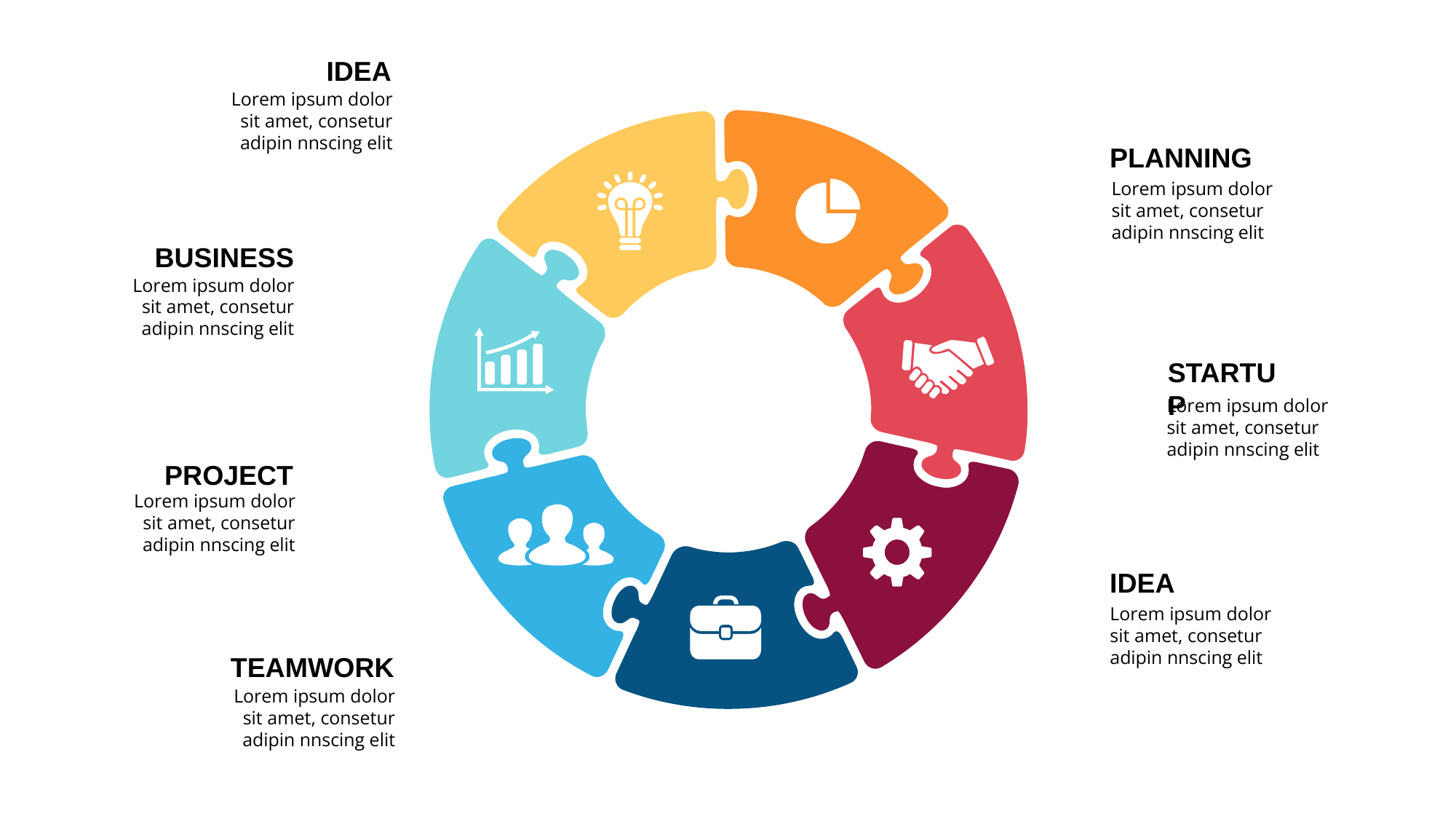

IDEA
Lorem ipsum dolor sit amet, consetur adipin nnscing elit

PLANNING

Lorem ipsum dolor sit amet, consetur adipin nnscing elit

BUSINESS
Lorem ipsum dolor sit amet, consetur adipin nnscing elit

STARTUP
Lorem ipsum dolor sit amet, consetur adipin nnscing elit

PROJECT
Lorem ipsum dolor sit amet, consetur adipin nnscing elit

IDEA

Lorem ipsum dolor sit amet, consetur adipin nnscing elit
TEAMWORK
Lorem ipsum dolor sit amet, consetur adipin nnscing elit